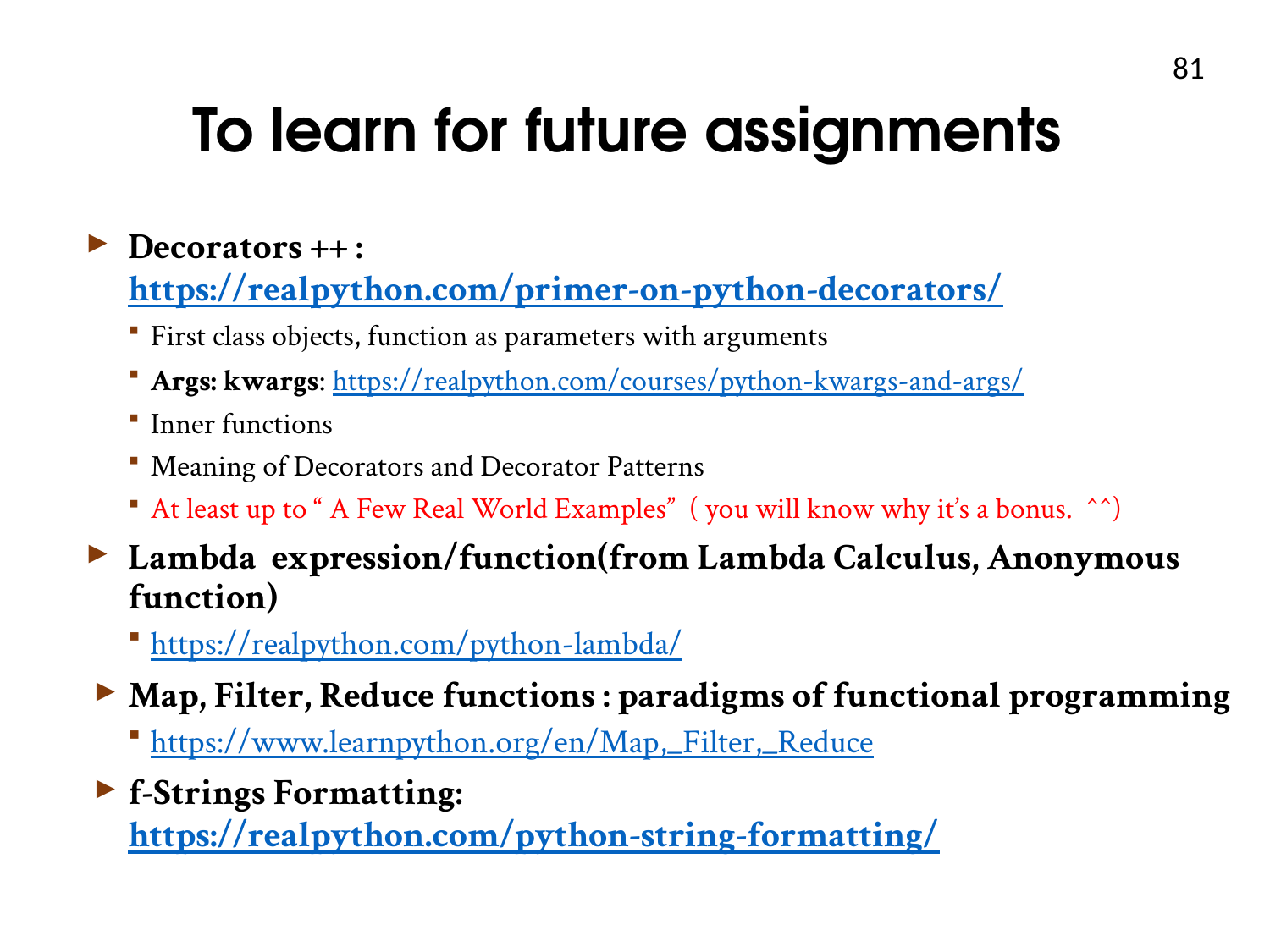

81
# To learn for future assignments
Decorators ++ : https://realpython.com/primer-on-python-decorators/
First class objects, function as parameters with arguments
Args: kwargs: https://realpython.com/courses/python-kwargs-and-args/
Inner functions
Meaning of Decorators and Decorator Patterns
At least up to “ A Few Real World Examples”  ( you will know why it’s a bonus.  ^^)
Lambda  expression/function(from Lambda Calculus, Anonymous function)
https://realpython.com/python-lambda/
Map, Filter, Reduce functions : paradigms of functional programming
https://www.learnpython.org/en/Map,_Filter,_Reduce
f-Strings Formatting: https://realpython.com/python-string-formatting/